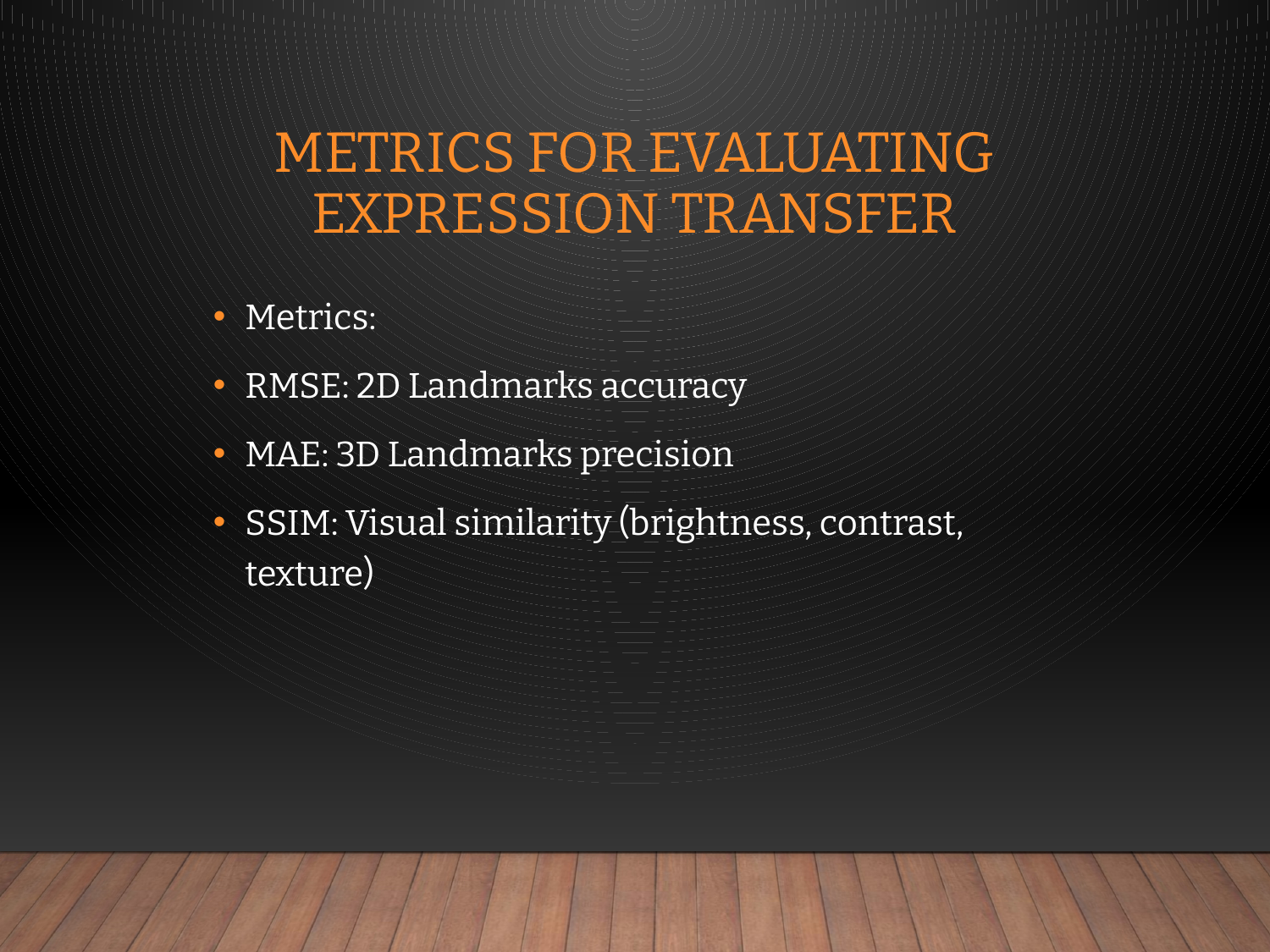

# Metrics for Evaluating Expression Transfer
Metrics:
RMSE: 2D Landmarks accuracy
MAE: 3D Landmarks precision
SSIM: Visual similarity (brightness, contrast, texture)